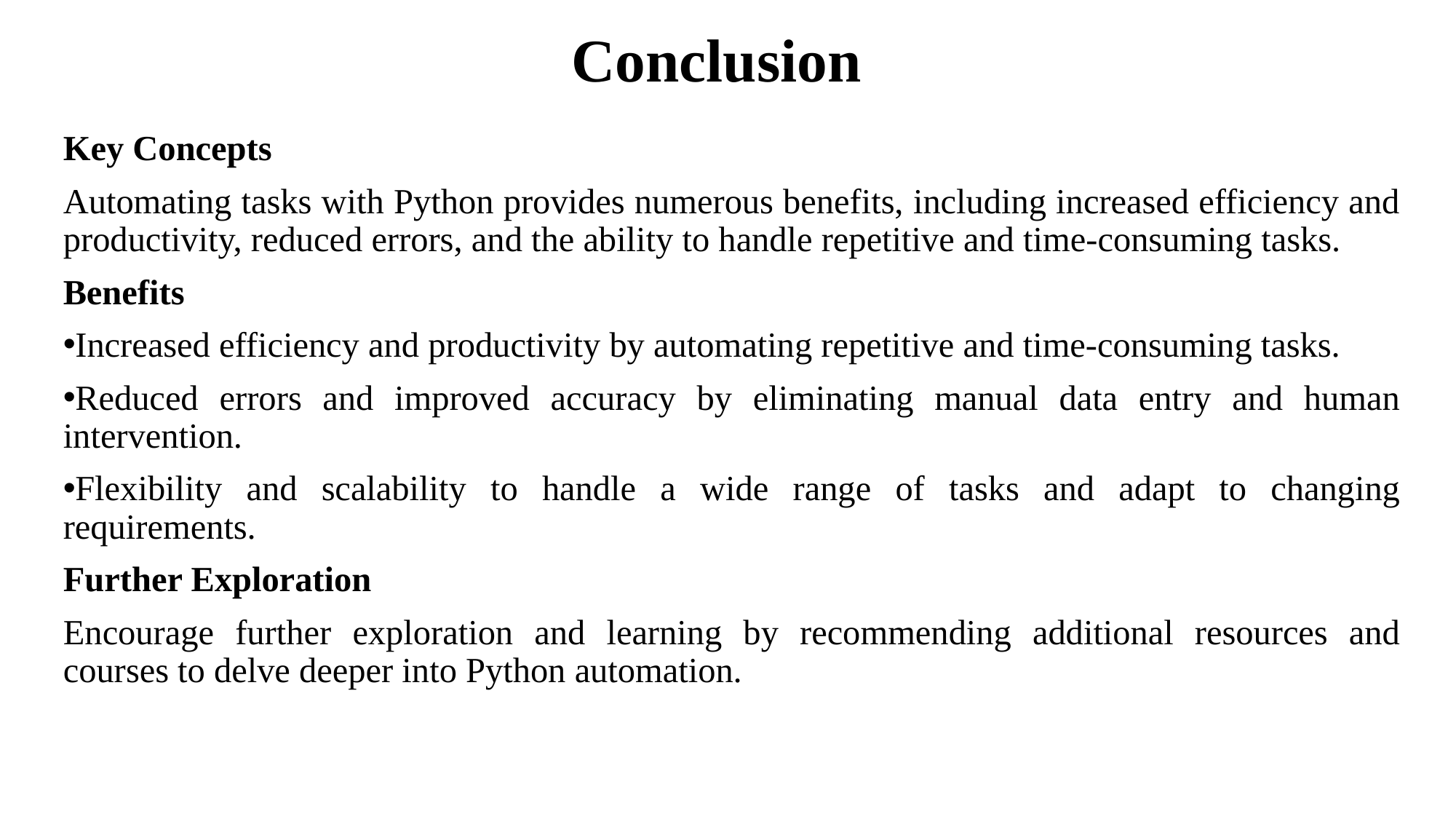

# Conclusion
Key Concepts
Automating tasks with Python provides numerous benefits, including increased efficiency and productivity, reduced errors, and the ability to handle repetitive and time-consuming tasks.
Benefits
Increased efficiency and productivity by automating repetitive and time-consuming tasks.
Reduced errors and improved accuracy by eliminating manual data entry and human intervention.
Flexibility and scalability to handle a wide range of tasks and adapt to changing requirements.
Further Exploration
Encourage further exploration and learning by recommending additional resources and courses to delve deeper into Python automation.